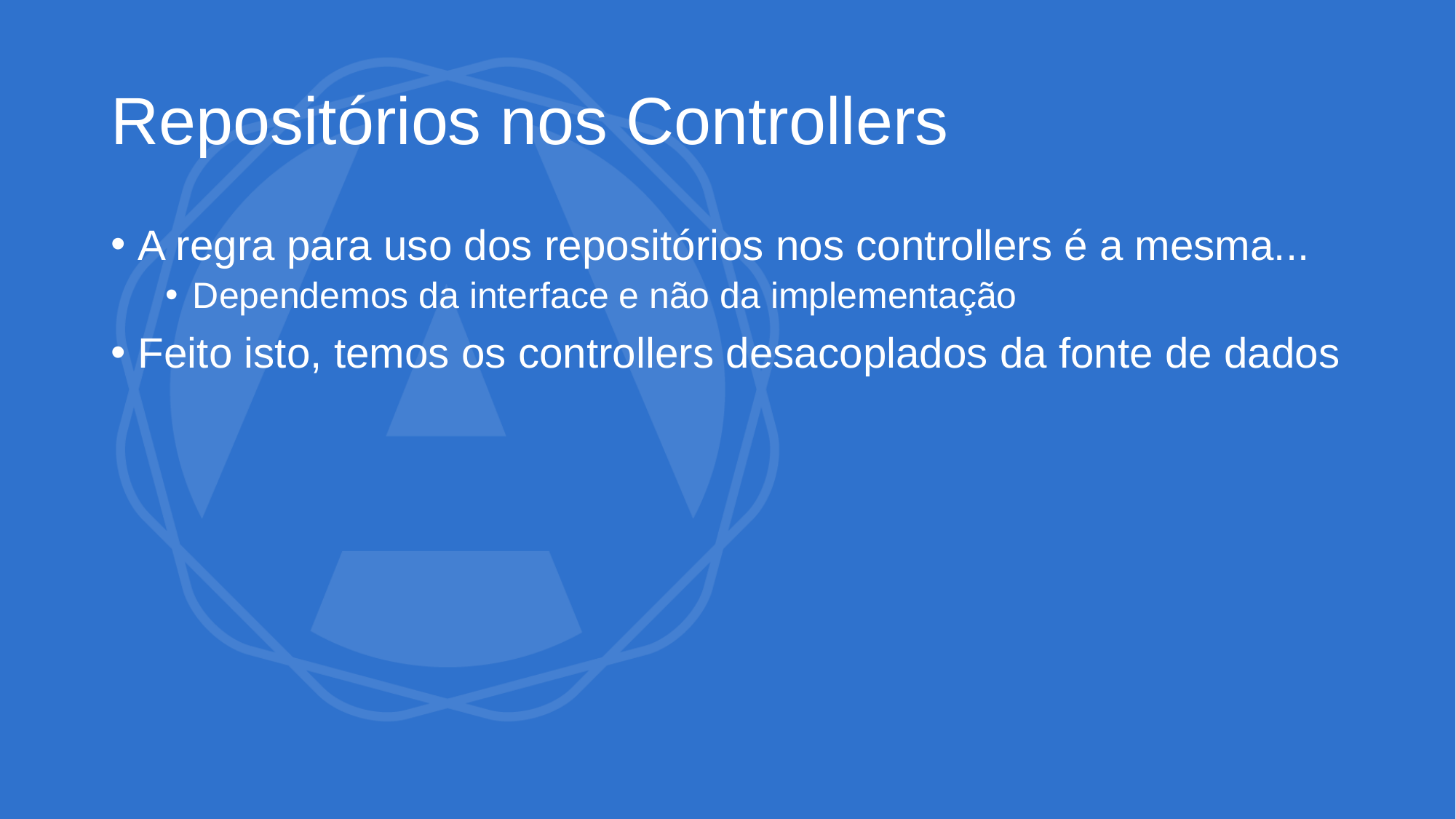

# Repositórios nos Controllers
A regra para uso dos repositórios nos controllers é a mesma...
Dependemos da interface e não da implementação
Feito isto, temos os controllers desacoplados da fonte de dados